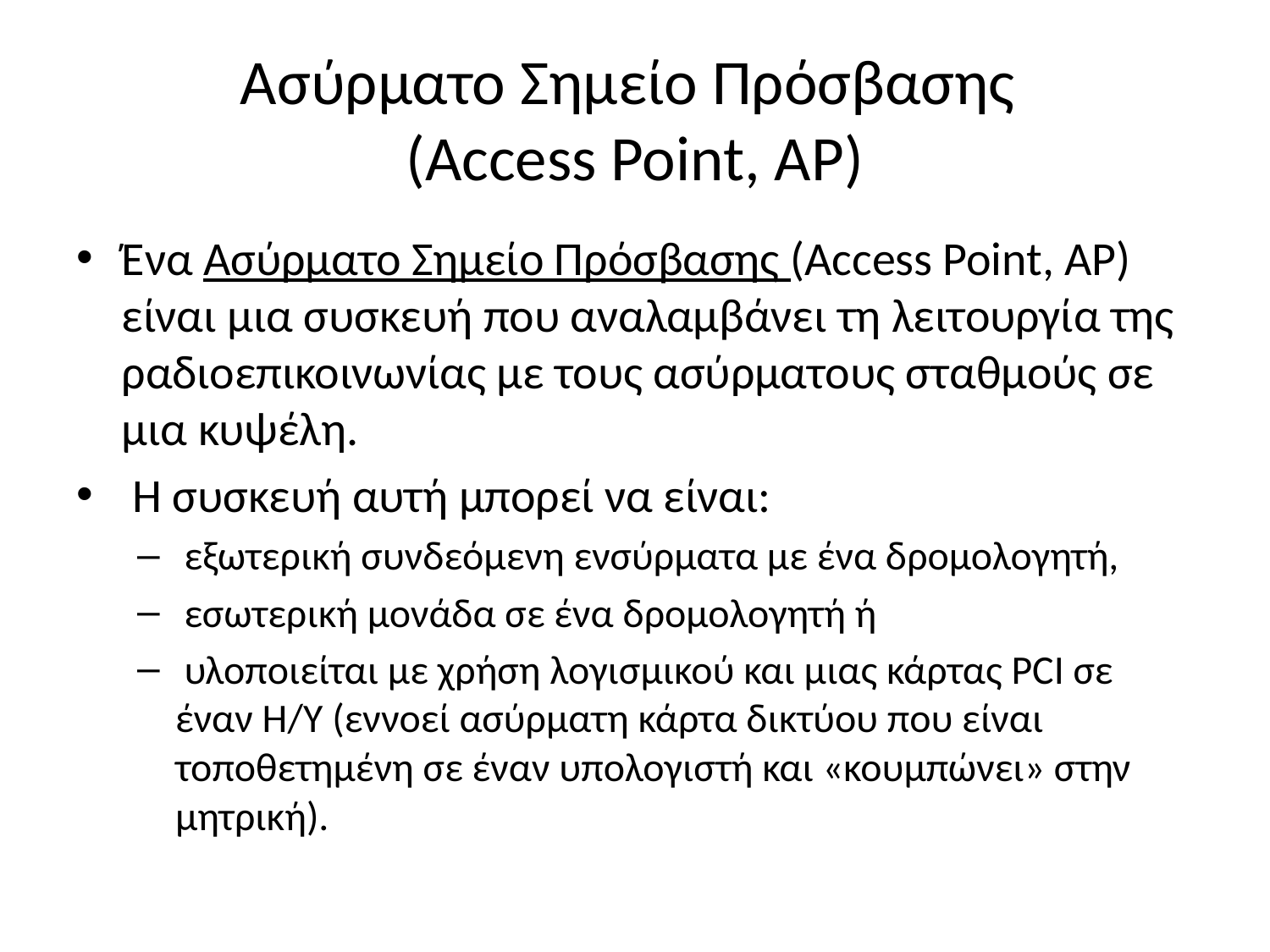

# Ασύρματο Σημείο Πρόσβασης (Access Point, AP)
Ένα Ασύρματο Σημείο Πρόσβασης (Access Point, AP) είναι μια συσκευή που αναλαμβάνει τη λειτουργία της ραδιοεπικοινωνίας με τους ασύρματους σταθμούς σε μια κυψέλη.
 Η συσκευή αυτή μπορεί να είναι:
 εξωτερική συνδεόμενη ενσύρματα με ένα δρομολογητή,
 εσωτερική μονάδα σε ένα δρομολογητή ή
 υλοποιείται με χρήση λογισμικού και μιας κάρτας PCI σε έναν Η/Υ (εννοεί ασύρματη κάρτα δικτύου που είναι τοποθετημένη σε έναν υπολογιστή και «κουμπώνει» στην μητρική).